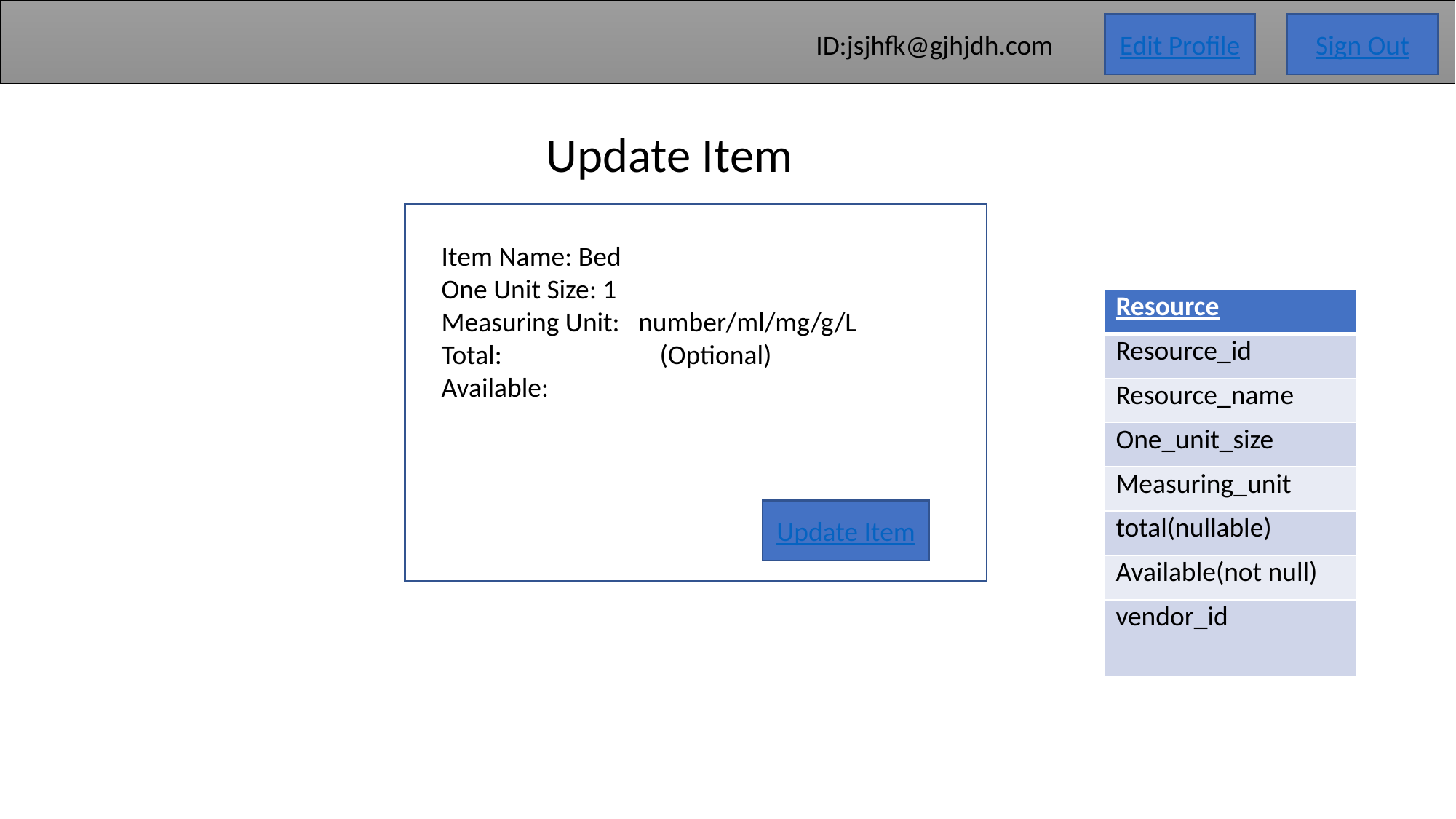

Edit Profile
Sign Out
ID:jsjhfk@gjhjdh.com
Update Item

Item Name: Bed
One Unit Size: 1
Measuring Unit:   number/ml/mg/g/L
Total:		(Optional)
Available:
| Resource |
| --- |
| Resource\_id |
| Resource\_name |
| One\_unit\_size |
| Measuring\_unit |
| total(nullable) |
| Available(not null) |
| vendor\_id |
Update Item